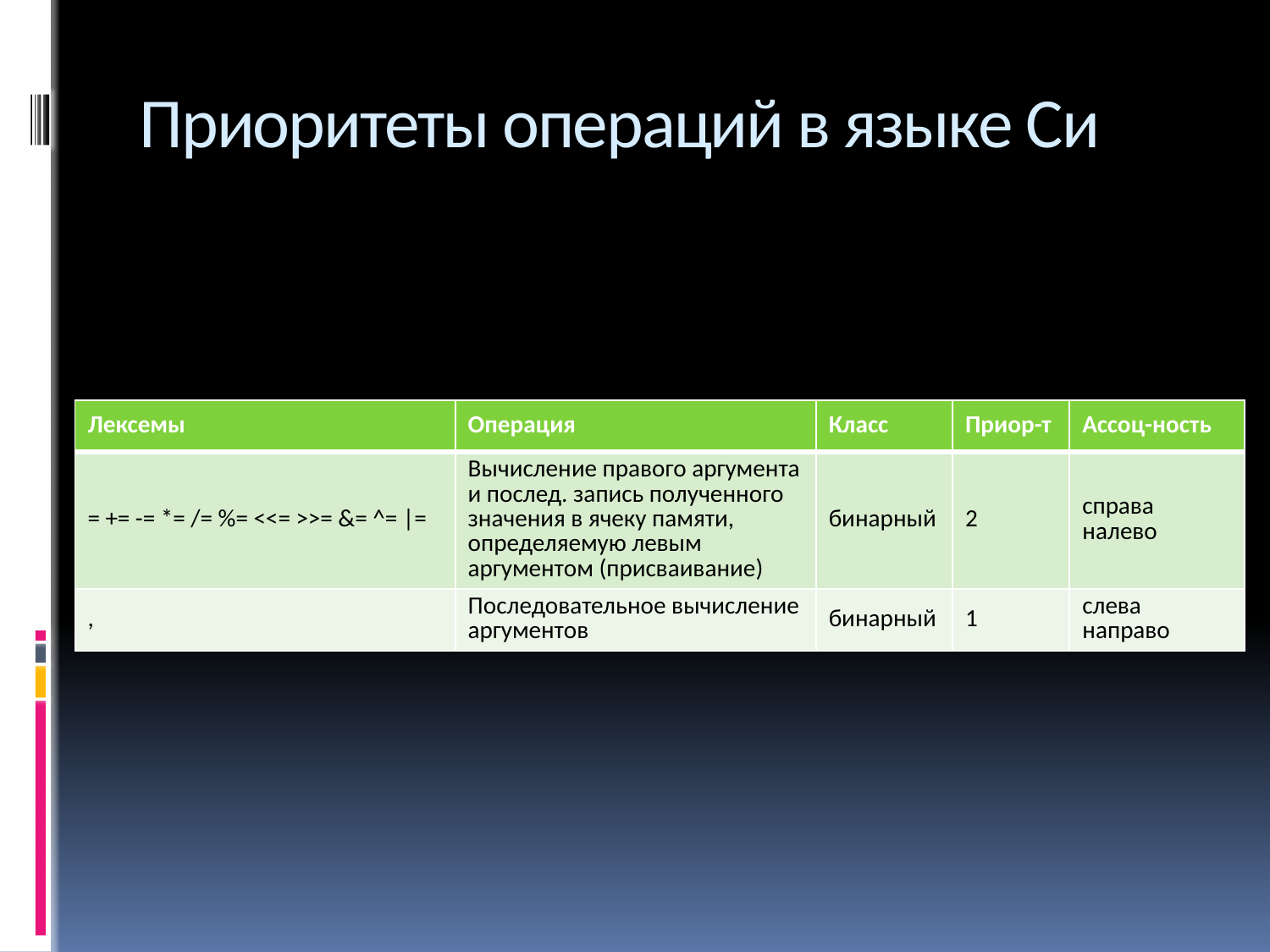

# Приоритеты операций в языке Си
| Лексемы | Операция | Класс | Приор-т | Ассоц-ность |
| --- | --- | --- | --- | --- |
| = += -= \*= /= %= <<= >>= &= ^= |= | Вычисление правого аргумента и послед. запись полученного значения в ячеку памяти, определяемую левым аргументом (присваивание) | бинарный | 2 | справа налево |
| , | Последовательное вычисление аргументов | бинарный | 1 | слева направо |